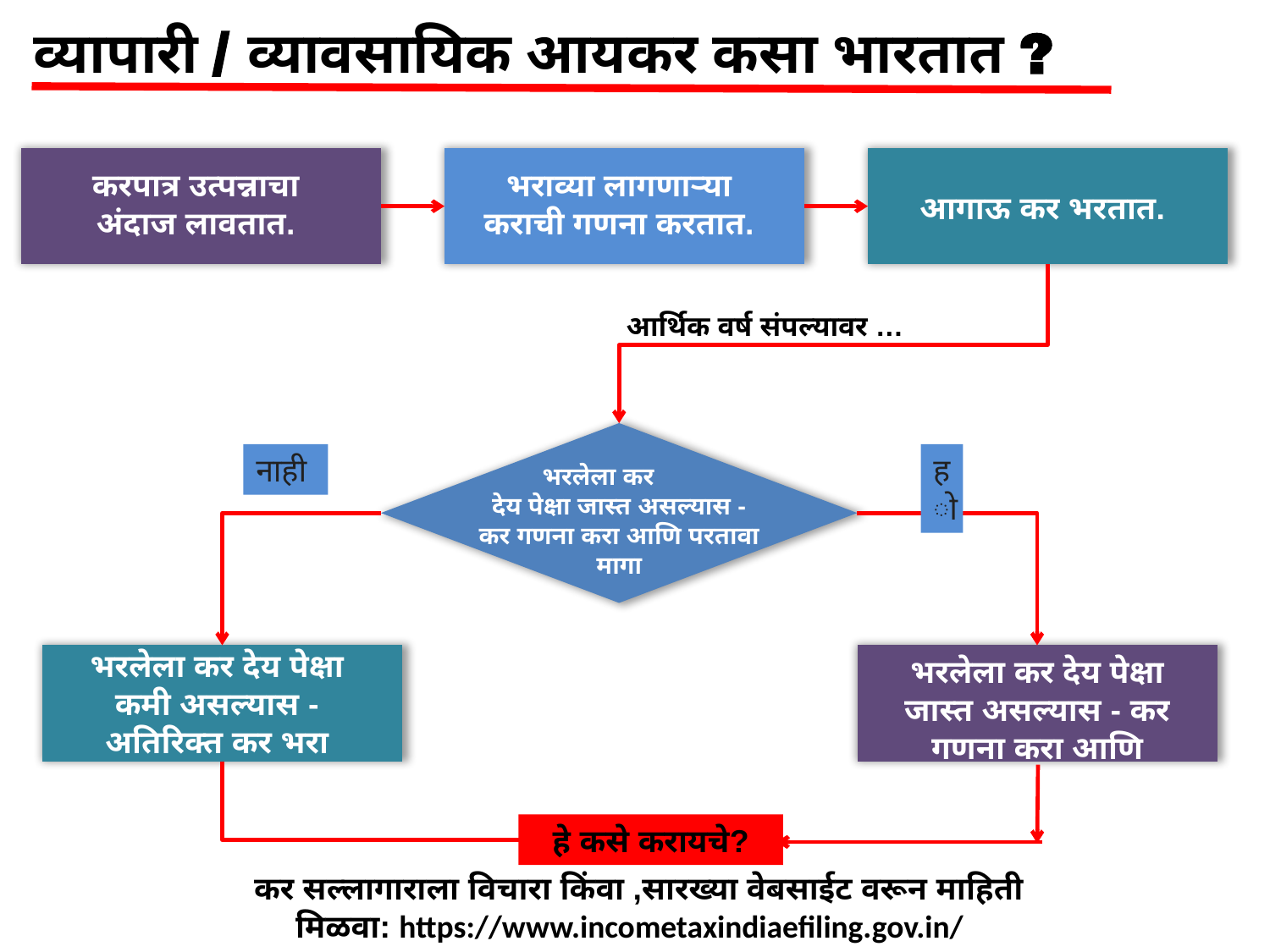

व्यापारी / व्यावसायिक आयकर कसा भारतात ?

करपात्र उत्पन्नाचा अंदाज लावतात.

भराव्या लागणाऱ्या कराची गणना करतात.

आगाऊ कर भरतात.
आर्थिक वर्ष संपल्यावर …

         भरलेला कर                देय पेक्षा जास्त असल्यास - कर गणना करा आणि परतावा मागा
नाही
हो
भरलेला कर देय पेक्षा कमी असल्यास - अतिरिक्त कर भरा

भरलेला कर देय पेक्षा जास्त असल्यास - कर गणना करा आणि परतावा मागा
हे कसे करायचे?
  कर सल्लागाराला विचारा किंवा ,सारख्या वेबसाईट वरून माहिती मिळवा: https://www.incometaxindiaefiling.gov.in/